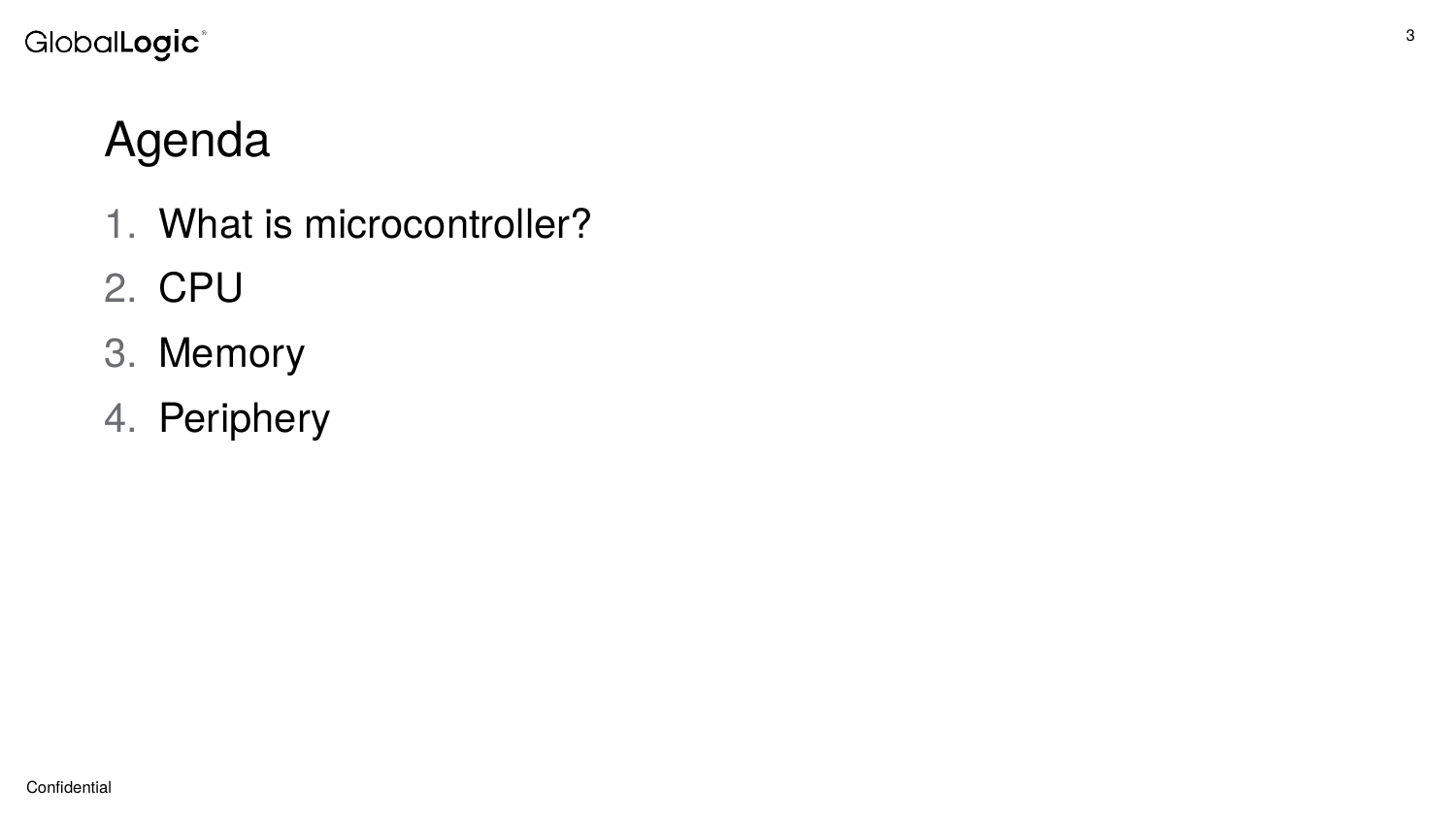

# Agenda
What is microcontroller?
CPU
Memory
Periphery